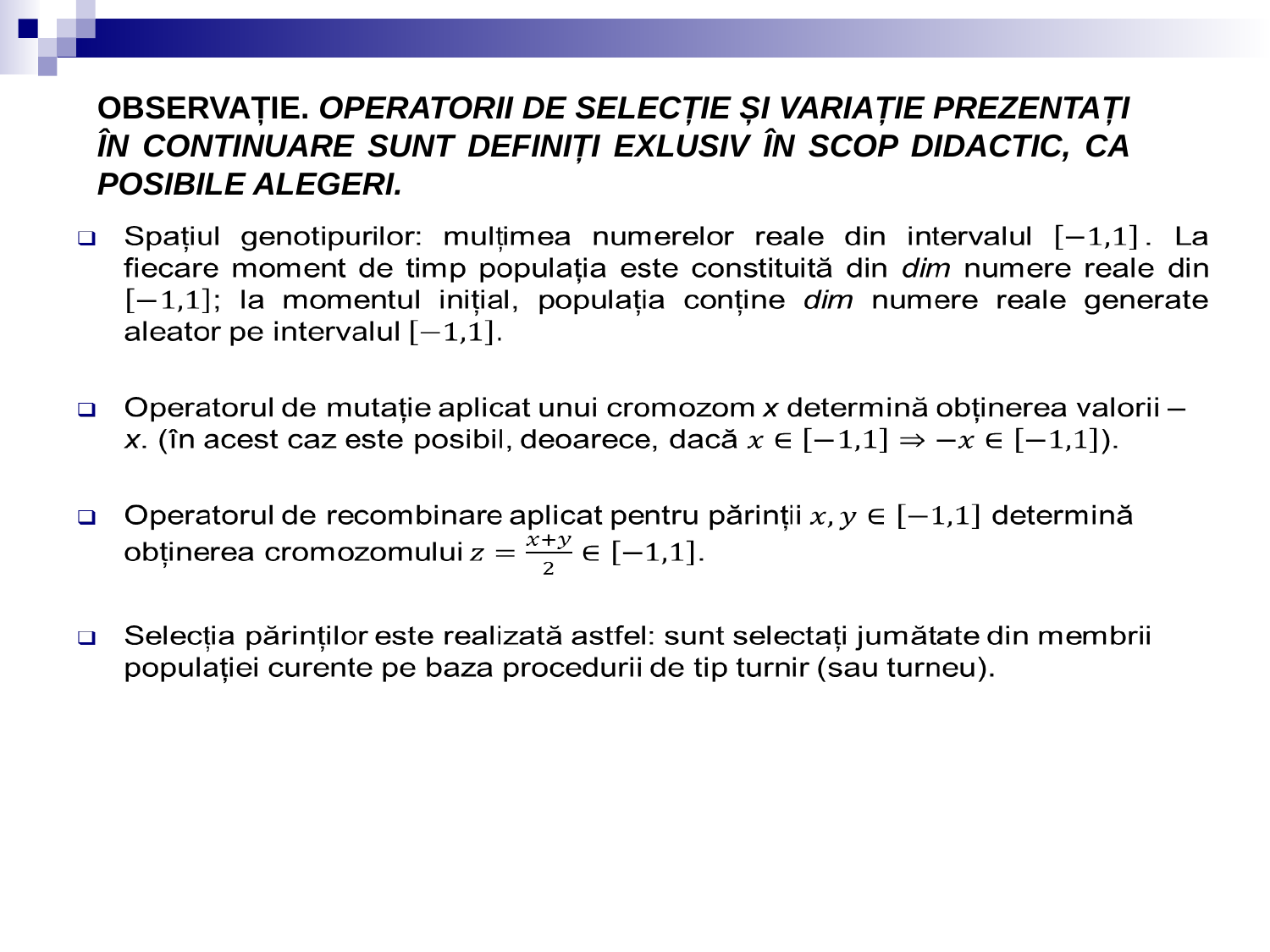

OBSERVAȚIE. OPERATORII DE SELECȚIE ȘI VARIAȚIE PREZENTAȚI ÎN CONTINUARE SUNT DEFINIȚI EXLUSIV ÎN SCOP DIDACTIC, CA POSIBILE ALEGERI.